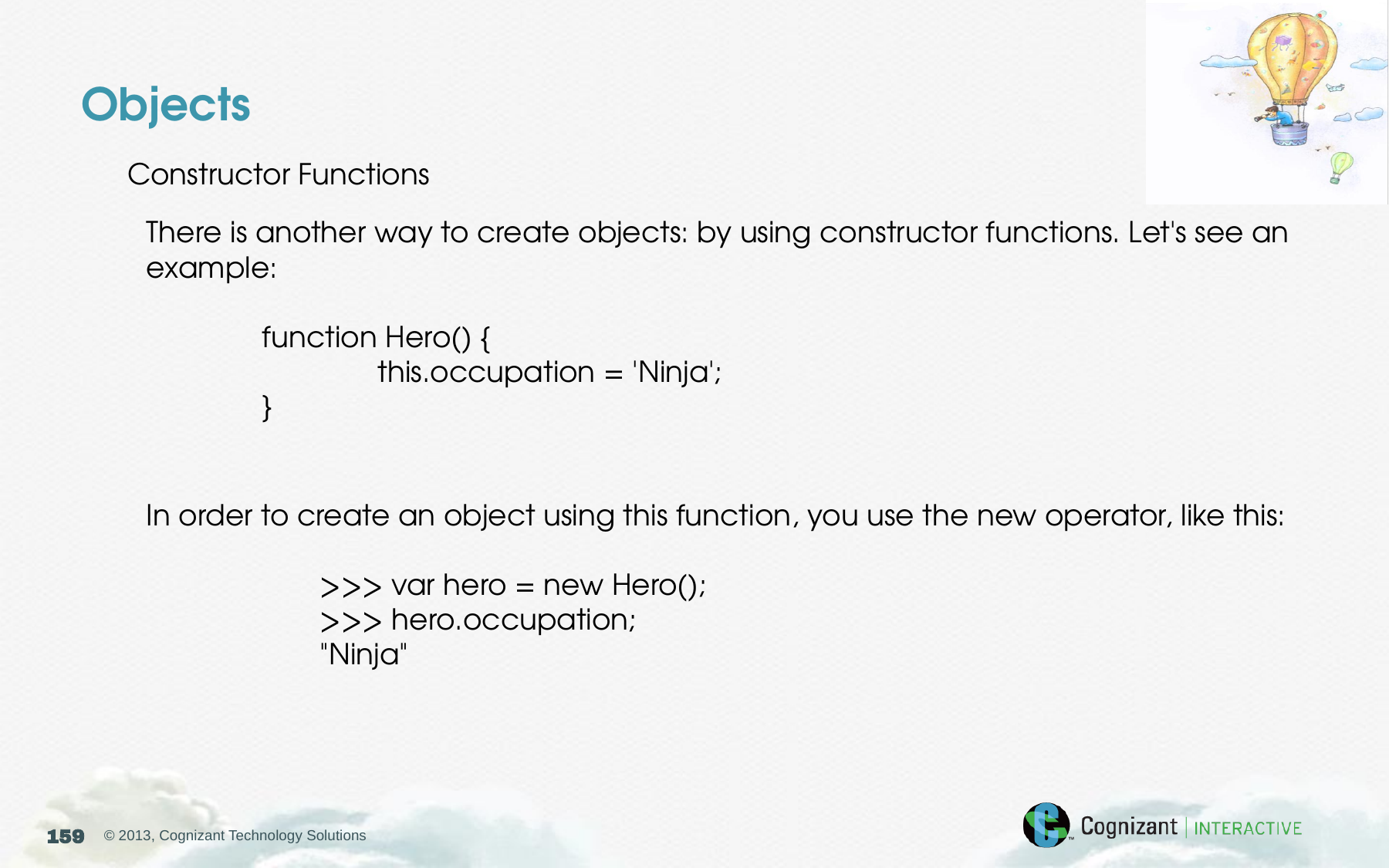

Objects
Constructor Functions
There is another way to create objects: by using constructor functions. Let's see an example:

function Hero() {
	this.occupation = 'Ninja';
}
In order to create an object using this function, you use the new operator, like this:

>>> var hero = new Hero();
>>> hero.occupation;
"Ninja"